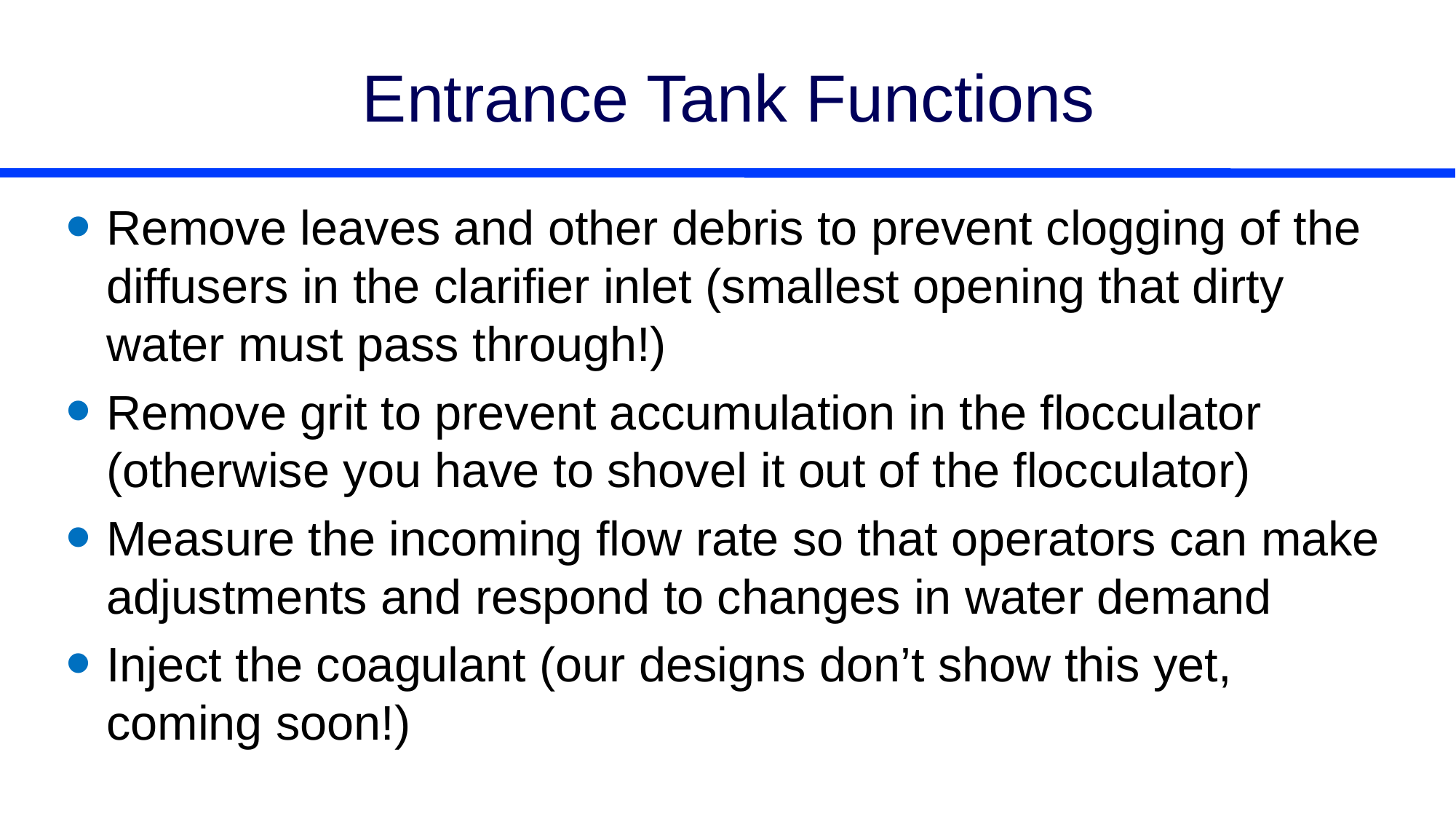

# Entrance Tank Functions
Remove leaves and other debris to prevent clogging of the diffusers in the clarifier inlet (smallest opening that dirty water must pass through!)
Remove grit to prevent accumulation in the flocculator (otherwise you have to shovel it out of the flocculator)
Measure the incoming flow rate so that operators can make adjustments and respond to changes in water demand
Inject the coagulant (our designs don’t show this yet, coming soon!)